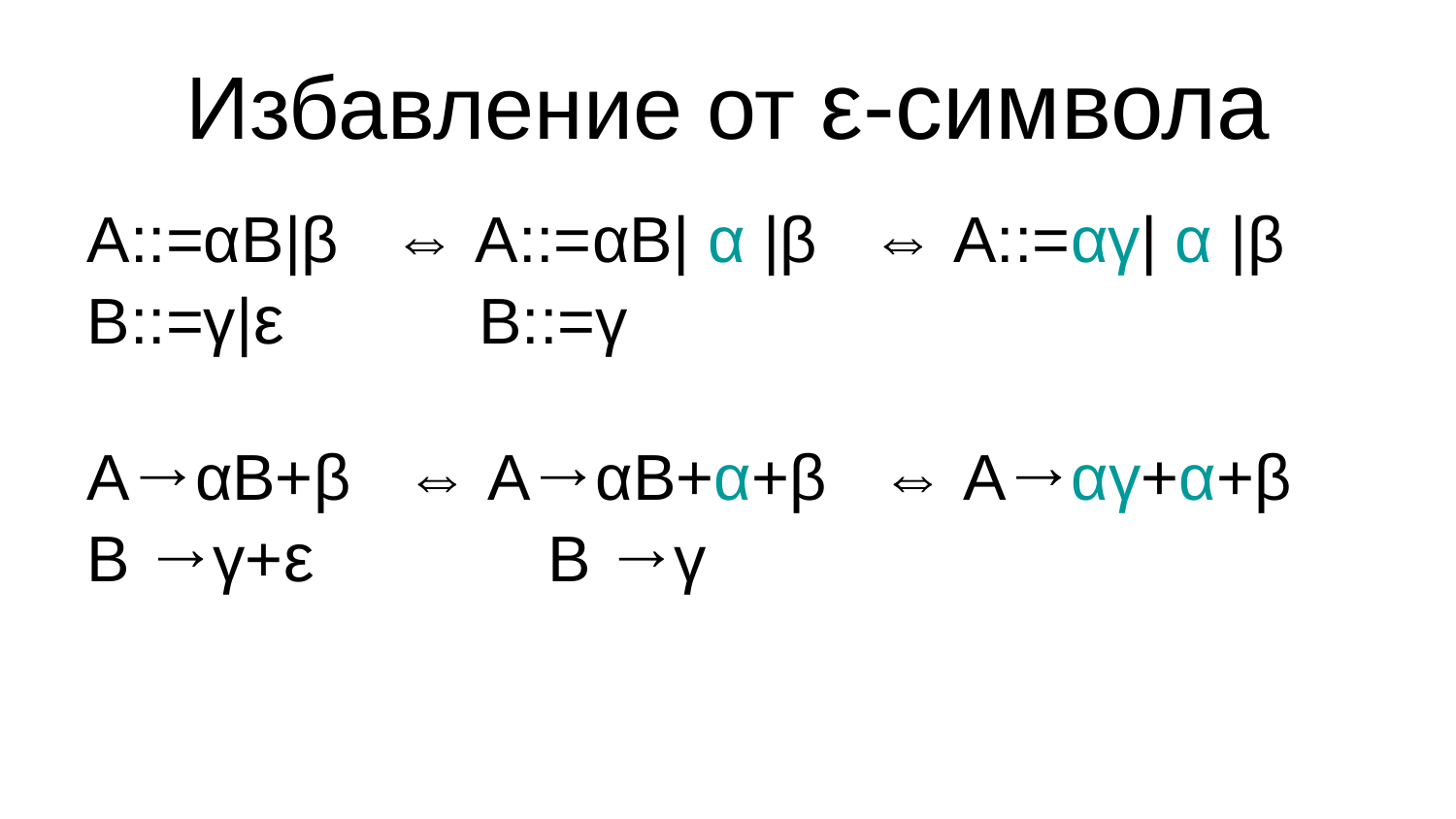

Избавление от ε-символа
A::=αB|β   ⇔ A::=αB| α |β   ⇔ A::=αγ| α |β
B::=γ|ε	          B::=γ

A→αB+β   ⇔ A→αB+α+β   ⇔ A→αγ+α+β
B →γ+ε	      B →γ